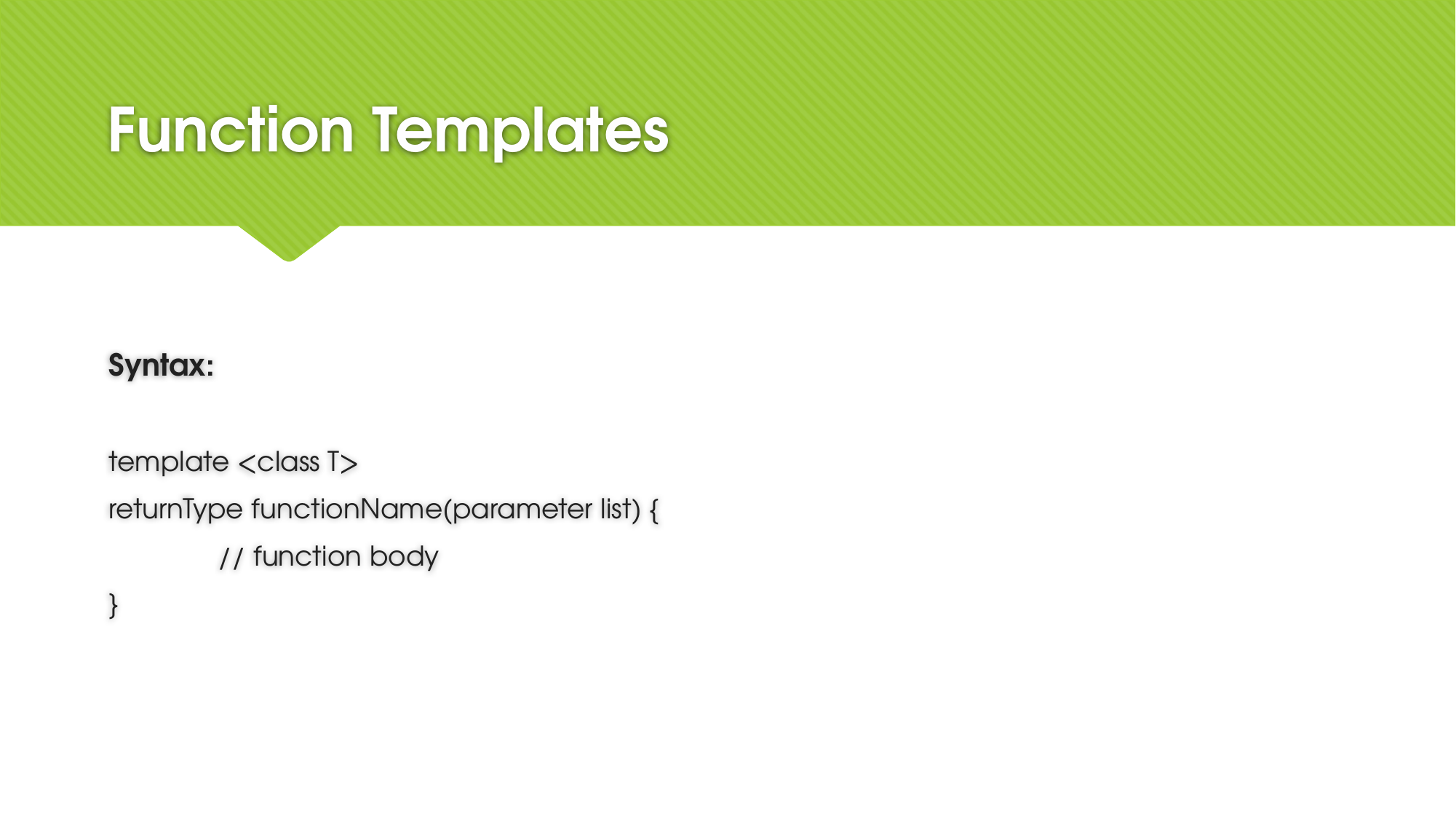

# Function Templates
Syntax:

template <class T>
returnType functionName(parameter list) {
	// function body
}